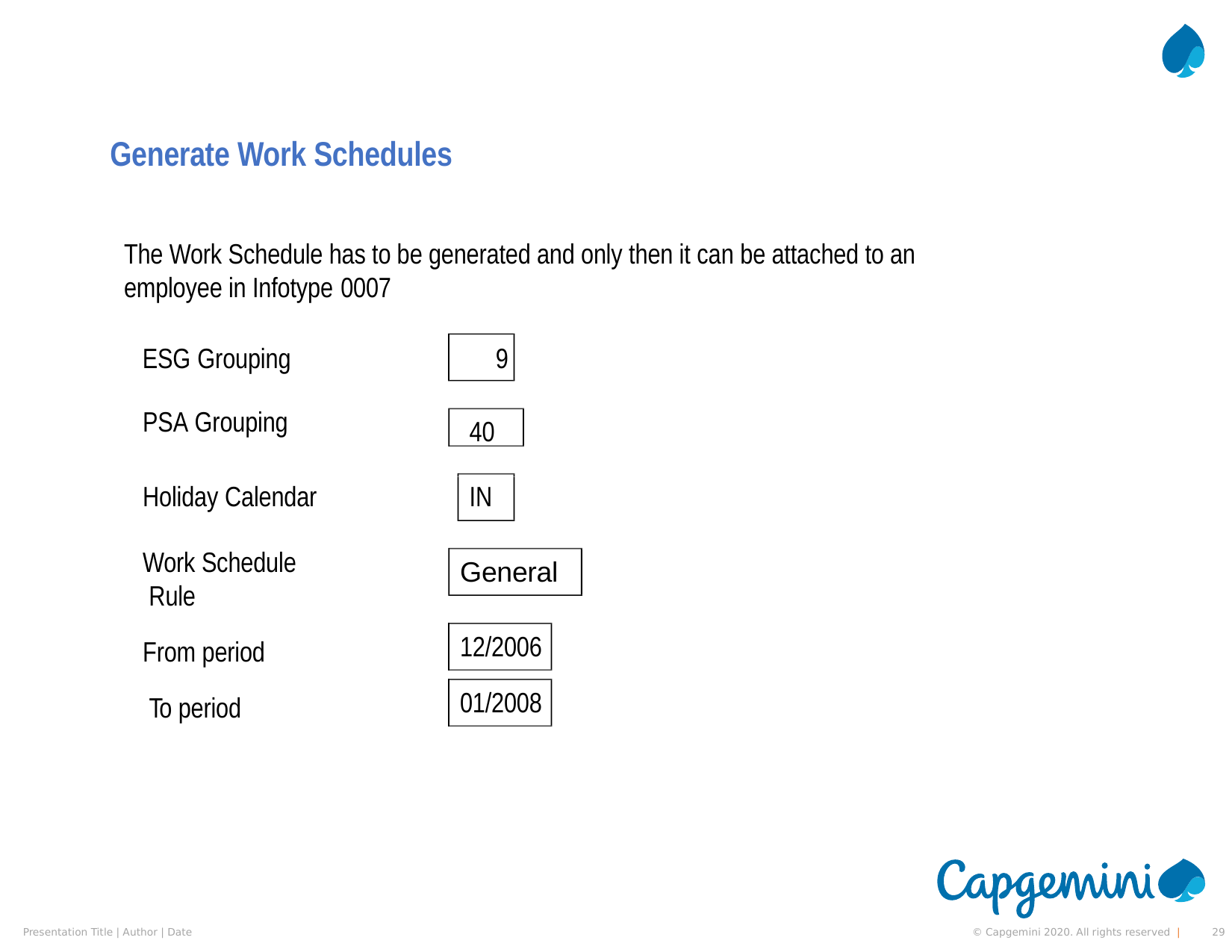

# Generate Work Schedules Manually
The Work Schedule has to be generated and only then it can be attached to an  employee in Infotype 0007

ESG Grouping	9

PSA Grouping

40

Holiday Calendar
IN
Work Schedule  Rule
From period  To period

General

12/2006
01/2008